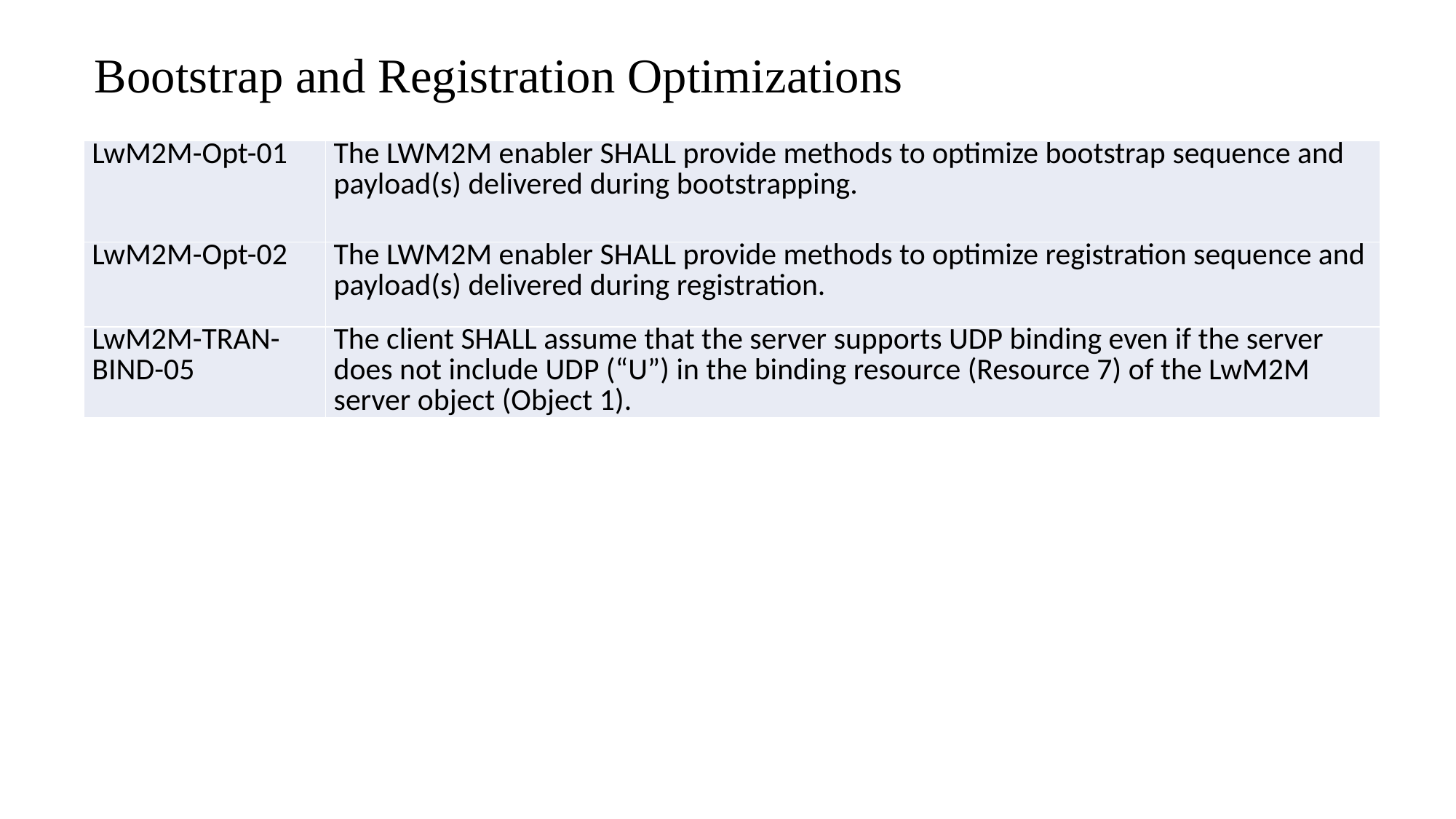

Bootstrap and Registration Optimizations
| LwM2M-Opt-01 | The LWM2M enabler SHALL provide methods to optimize bootstrap sequence and payload(s) delivered during bootstrapping. |
| --- | --- |
| LwM2M-Opt-02 | The LWM2M enabler SHALL provide methods to optimize registration sequence and payload(s) delivered during registration. |
| LwM2M-TRAN-BIND-05 | The client SHALL assume that the server supports UDP binding even if the server does not include UDP (“U”) in the binding resource (Resource 7) of the LwM2M server object (Object 1). |